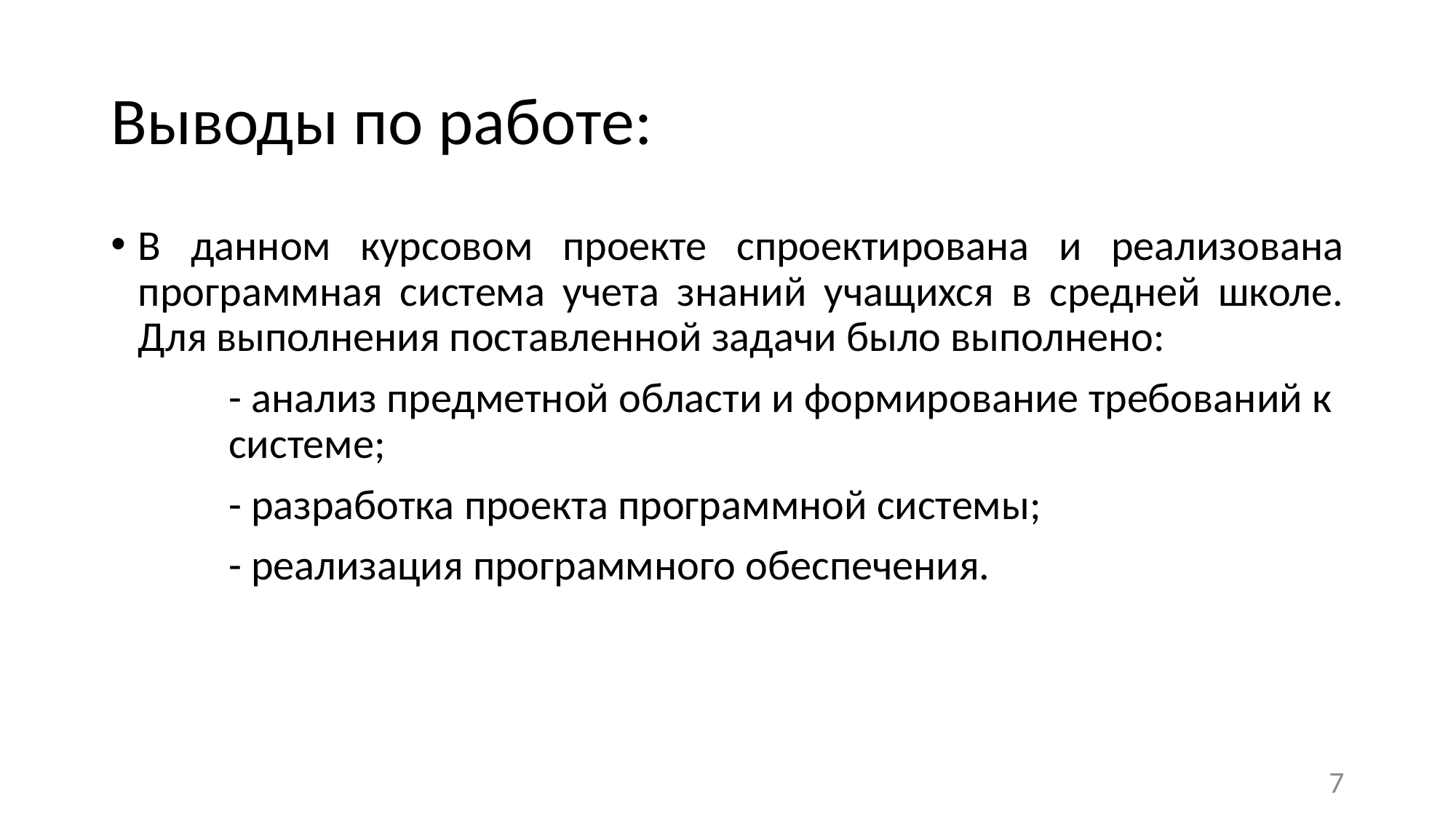

# Выводы по работе:
В данном курсовом проекте спроектирована и реализована программная система учета знаний учащихся в средней школе. Для выполнения поставленной задачи было выполнено:
- анализ предметной области и формирование требований к системе;
- разработка проекта программной системы;
- реализация программного обеспечения.
7